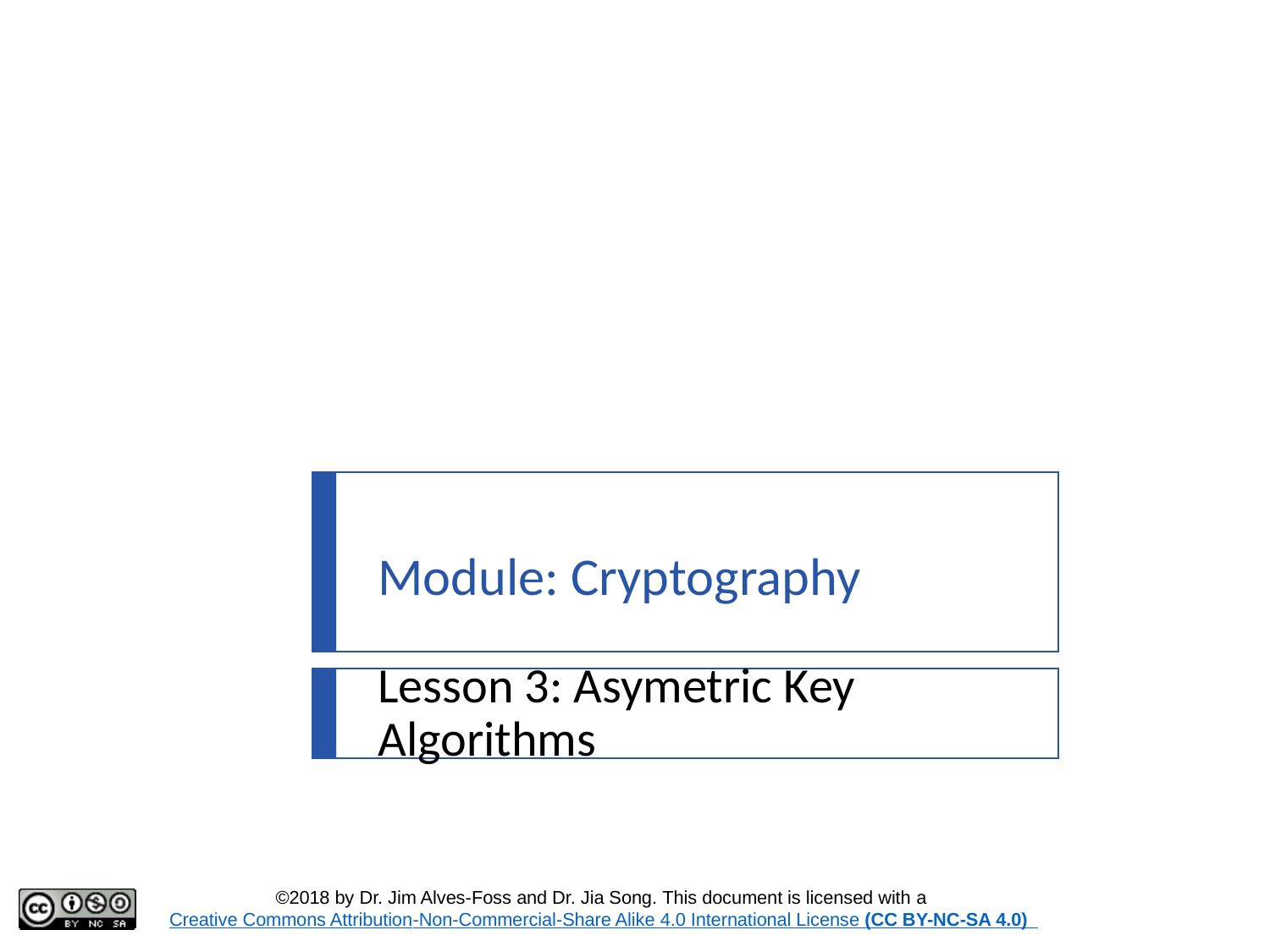

# Module: Cryptography
Lesson 3: Asymetric Key Algorithms